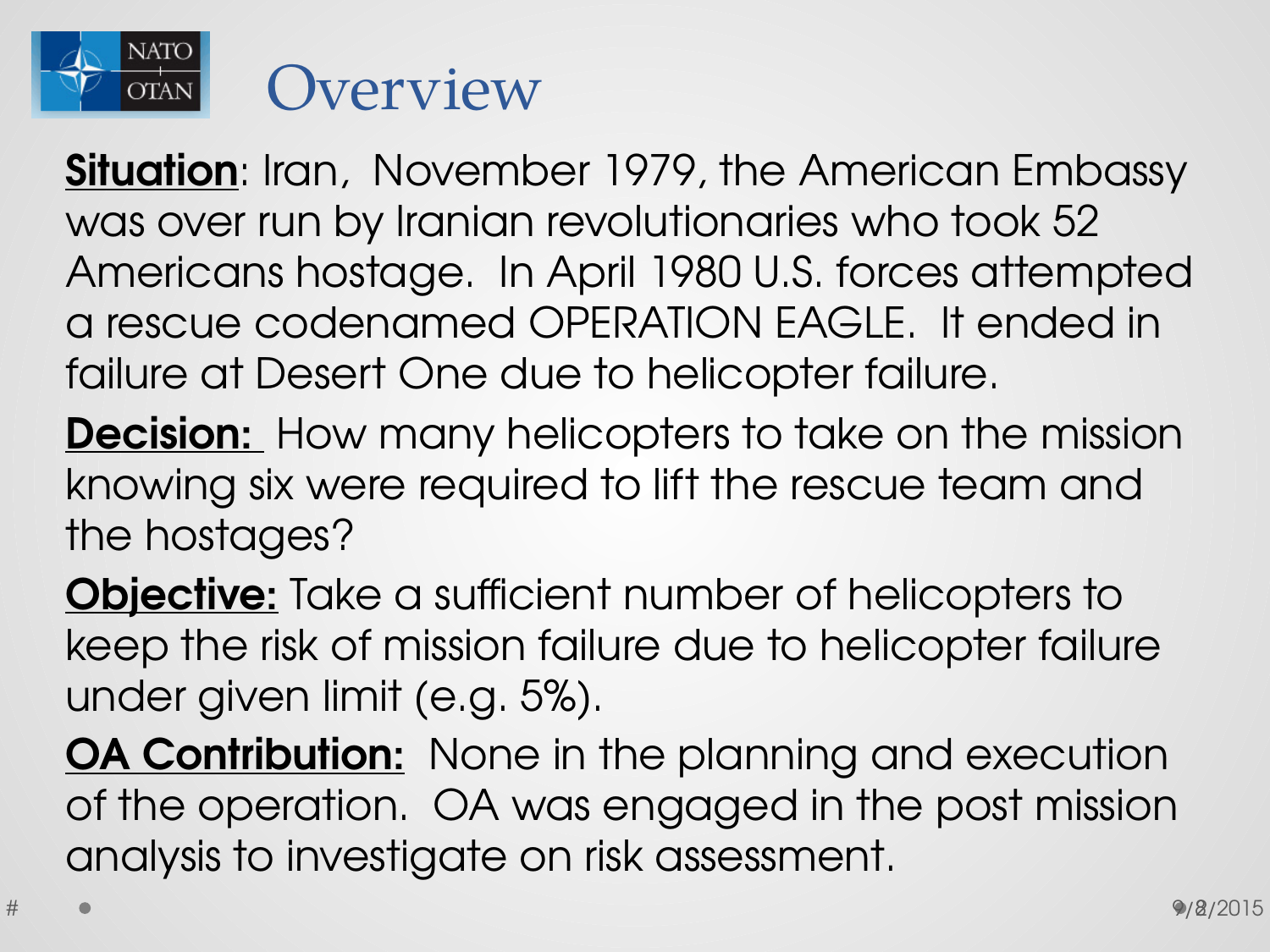

# Overview
Situation: Iran,  November 1979, the American Embassy was over run by Iranian revolutionaries who took 52 Americans hostage.  In April 1980 U.S. forces attempted a rescue codenamed OPERATION EAGLE.  It ended in failure at Desert One due to helicopter failure.
Decision:  How many helicopters to take on the mission knowing six were required to lift the rescue team and the hostages?
Objective: Take a sufficient number of helicopters to keep the risk of mission failure due to helicopter failure under given limit (e.g. 5%).
OA Contribution:  None in the planning and execution of the operation.  OA was engaged in the post mission analysis to investigate on risk assessment.
#
9/8/2015
2